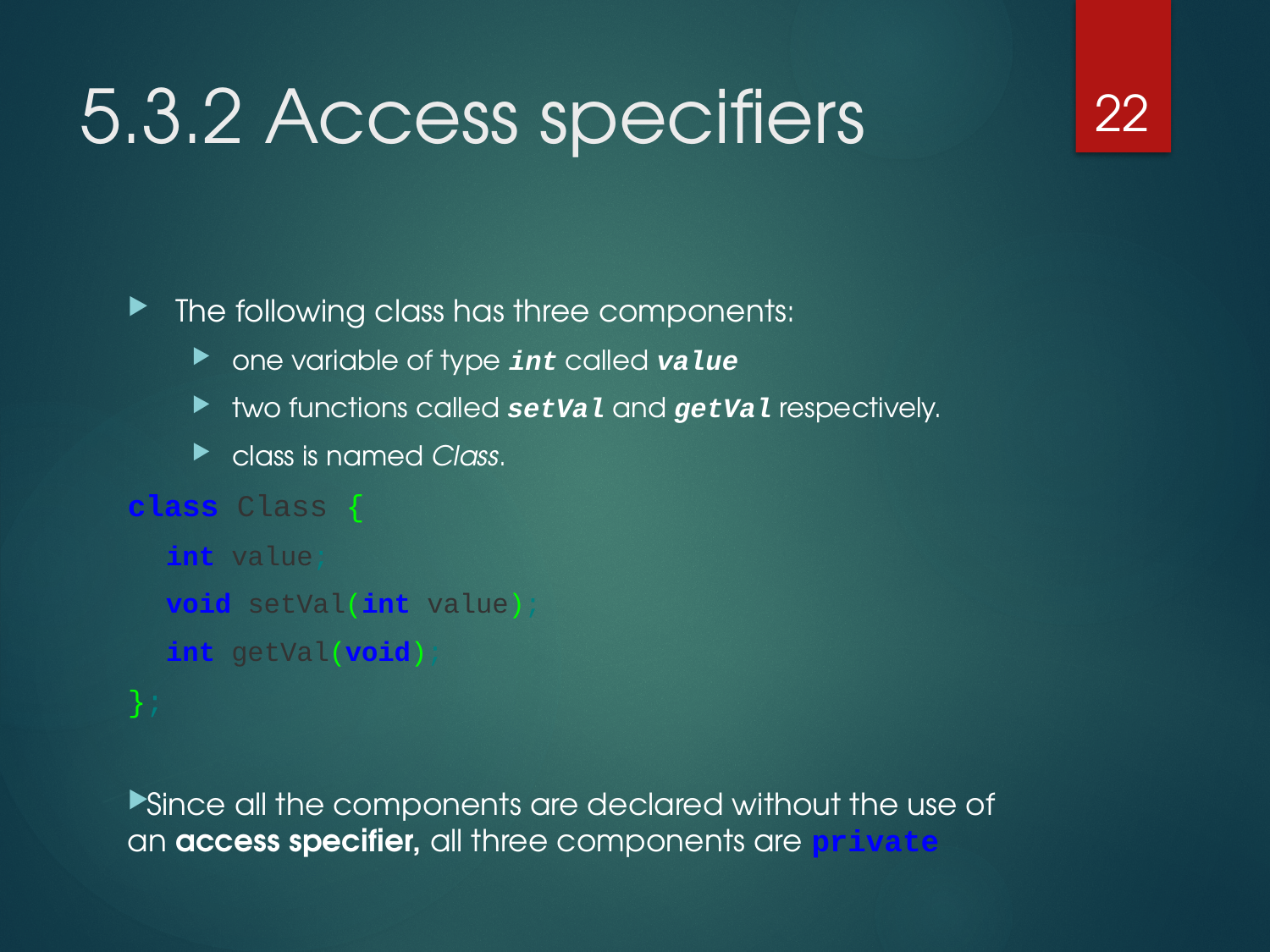

22
# 5.3.2 Access specifiers
The following class has three components:
one variable of type int called value
two functions called setVal and getVal respectively.
class is named Class.
class Class {
int value;
void setVal(int value);
int getVal(void);
};

Since all the components are declared without the use of an access specifier, all three components are private